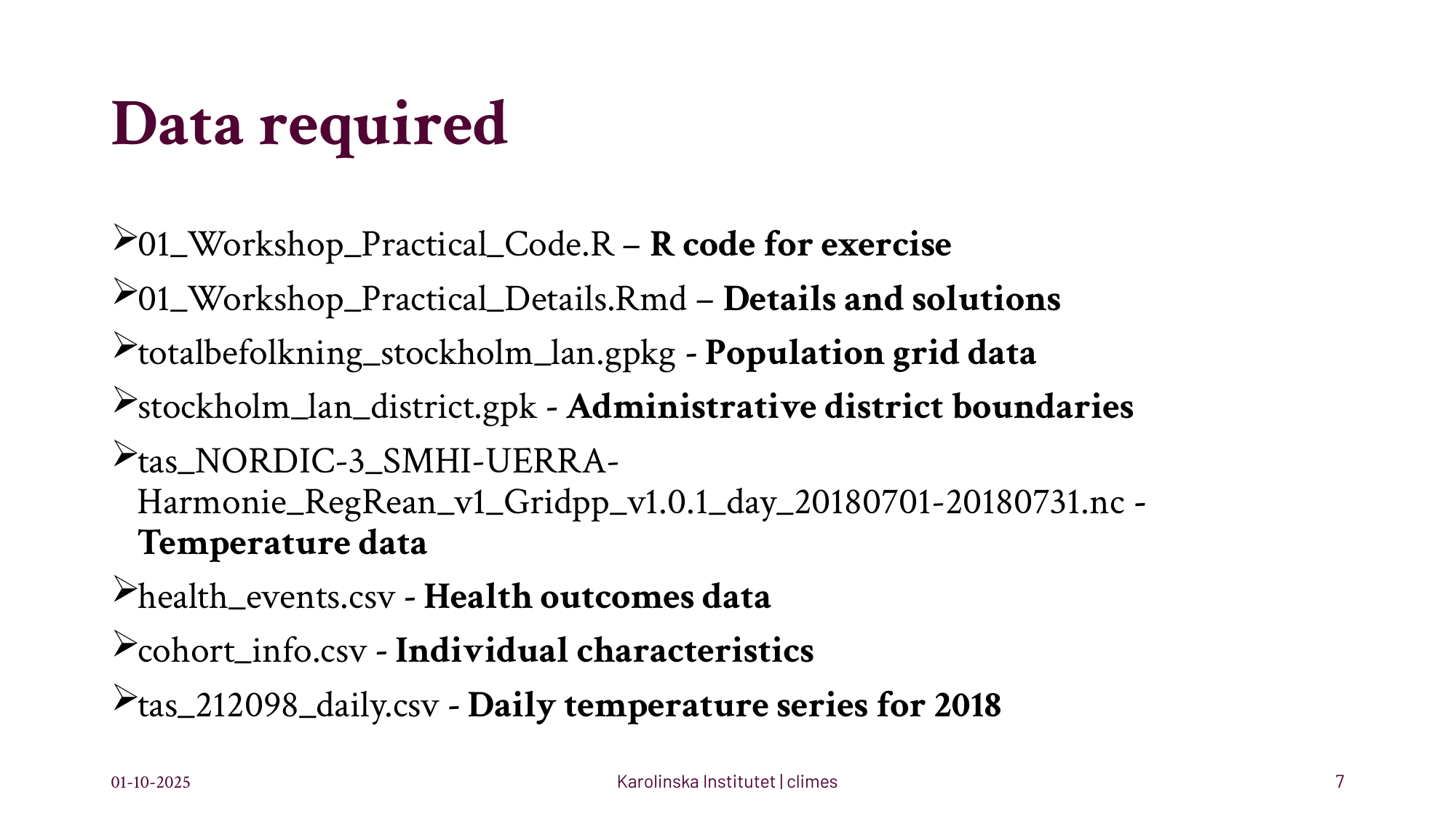

# Data required
01_Workshop_Practical_Code.R – R code for exercise
01_Workshop_Practical_Details.Rmd – Details and solutions
totalbefolkning_stockholm_lan.gpkg - Population grid data
stockholm_lan_district.gpk - Administrative district boundaries
tas_NORDIC-3_SMHI-UERRA-Harmonie_RegRean_v1_Gridpp_v1.0.1_day_20180701-20180731.nc - Temperature data
health_events.csv - Health outcomes data
cohort_info.csv - Individual characteristics
tas_212098_daily.csv - Daily temperature series for 2018
01-10-2025
Karolinska Institutet | climes
7